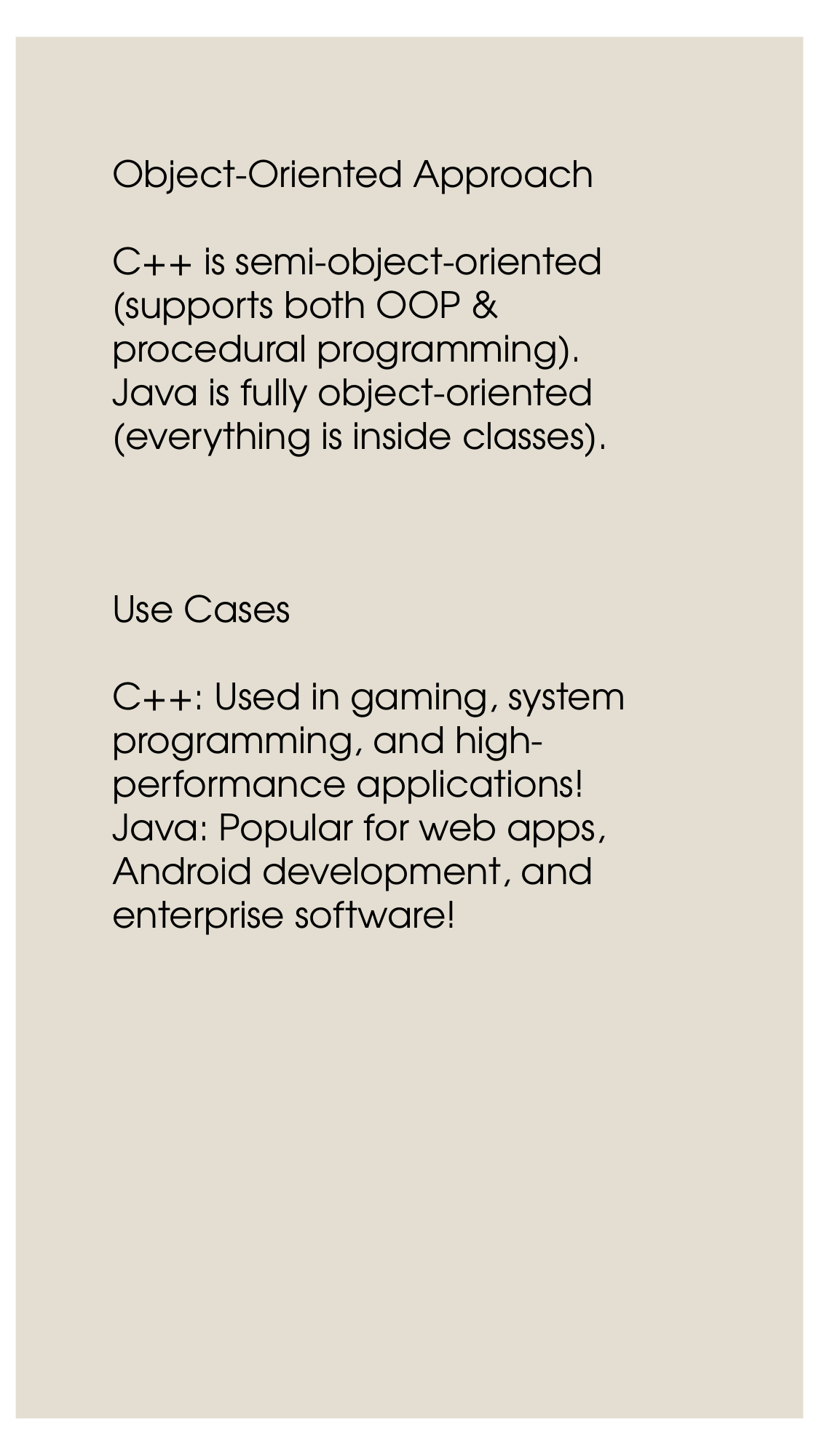

Object-Oriented Approach

C++ is semi-object-oriented (supports both OOP & procedural programming).
Java is fully object-oriented (everything is inside classes).
Use Cases

C++: Used in gaming, system programming, and high-performance applications!
Java: Popular for web apps, Android development, and enterprise software!